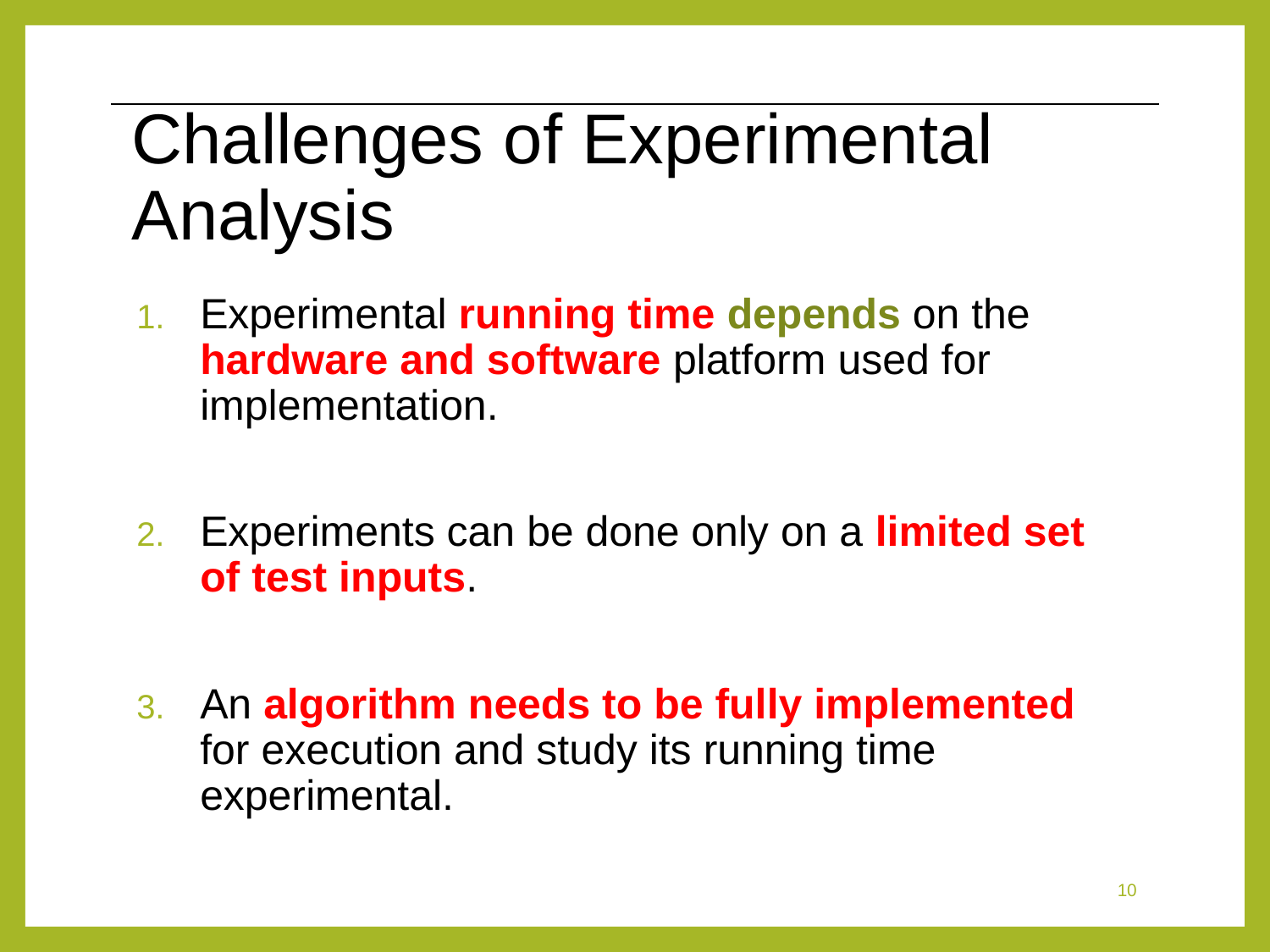

# Challenges of Experimental Analysis
Experimental running time depends on the hardware and software platform used for implementation.

Experiments can be done only on a limited set of test inputs.

An algorithm needs to be fully implemented for execution and study its running time experimental.
10